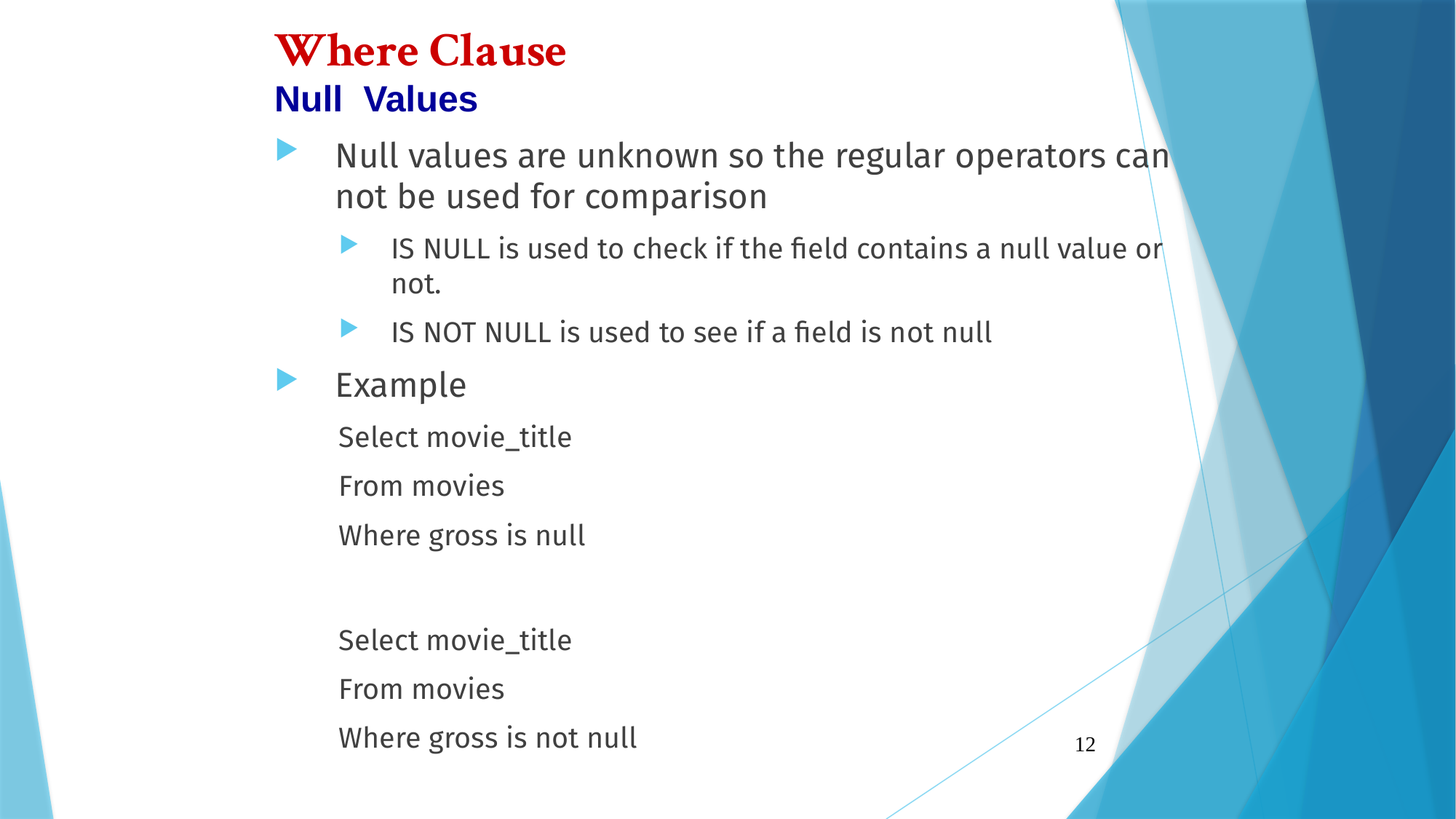

Where Clause
Null  Values
Null values are unknown so the regular operators can not be used for comparison
IS NULL is used to check if the field contains a null value or not.
IS NOT NULL is used to see if a field is not null
Example
Select movie_title
From movies
Where gross is null

Select movie_title
From movies
Where gross is not null

12